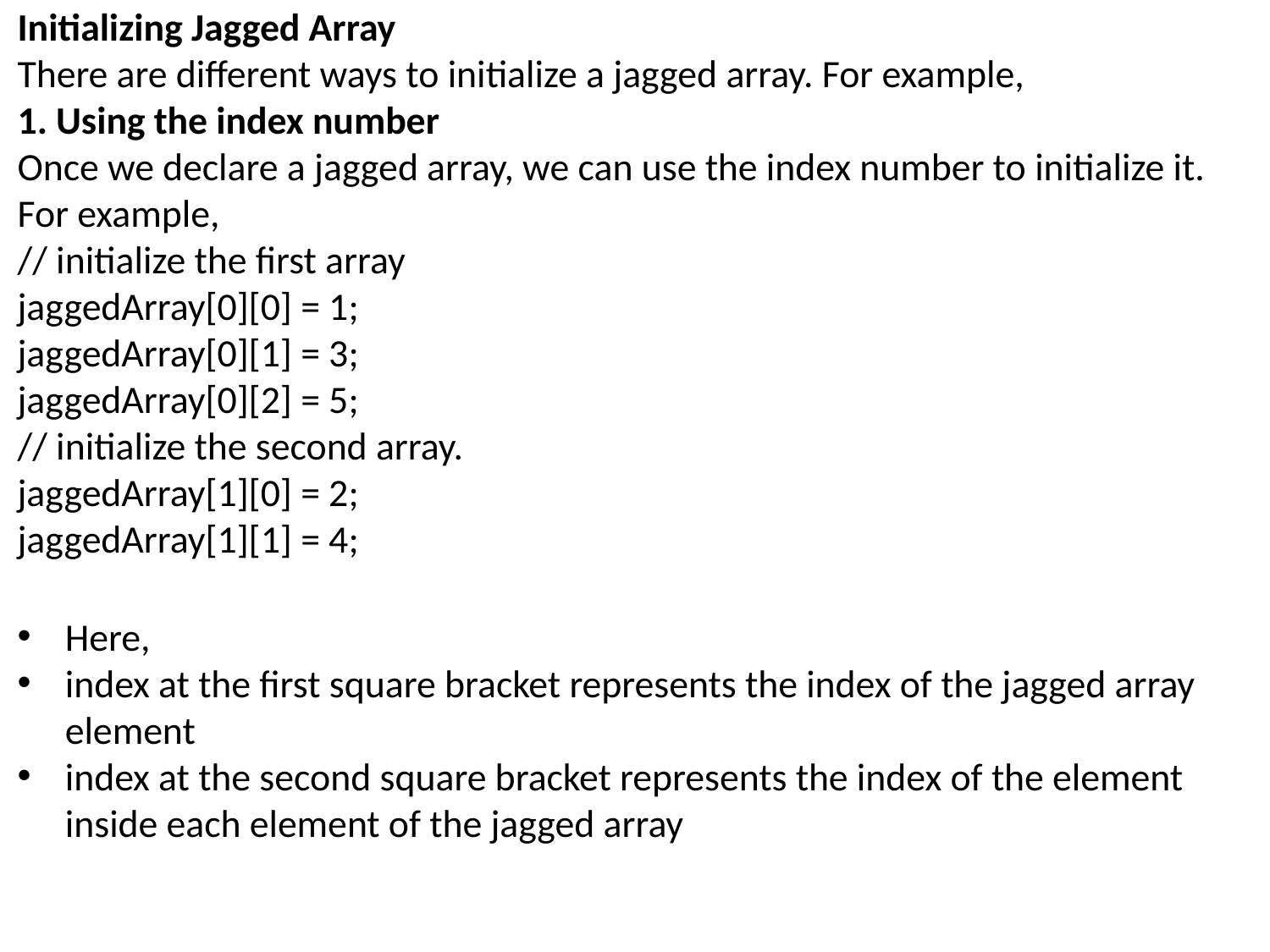

Initializing Jagged Array
There are different ways to initialize a jagged array. For example,
1. Using the index number
Once we declare a jagged array, we can use the index number to initialize it. For example,
// initialize the first array
jaggedArray[0][0] = 1;
jaggedArray[0][1] = 3;
jaggedArray[0][2] = 5;
// initialize the second array.
jaggedArray[1][0] = 2;
jaggedArray[1][1] = 4;

Here,
index at the first square bracket represents the index of the jagged array element
index at the second square bracket represents the index of the element inside each element of the jagged array